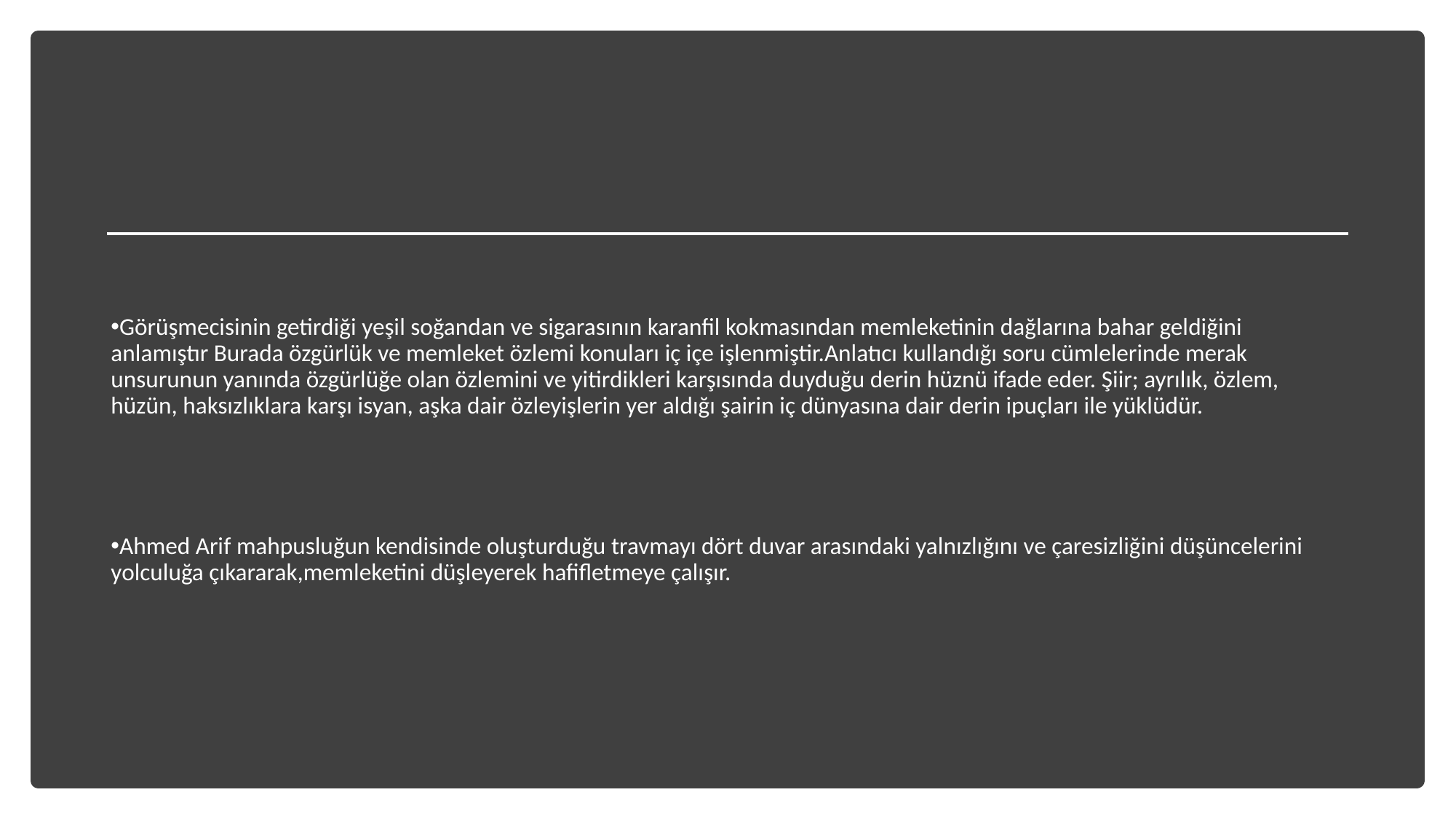

Görüşmecisinin getirdiği yeşil soğandan ve sigarasının karanfil kokmasından memleketinin dağlarına bahar geldiğini anlamıştır Burada özgürlük ve memleket özlemi konuları iç içe işlenmiştir.Anlatıcı kullandığı soru cümlelerinde merak unsurunun yanında özgürlüğe olan özlemini ve yitirdikleri karşısında duyduğu derin hüznü ifade eder. Şiir; ayrılık, özlem, hüzün, haksızlıklara karşı isyan, aşka dair özleyişlerin yer aldığı şairin iç dünyasına dair derin ipuçları ile yüklüdür.

Ahmed Arif mahpusluğun kendisinde oluşturduğu travmayı dört duvar arasındaki yalnızlığını ve çaresizliğini düşüncelerini yolculuğa çıkararak,memleketini düşleyerek hafifletmeye çalışır.